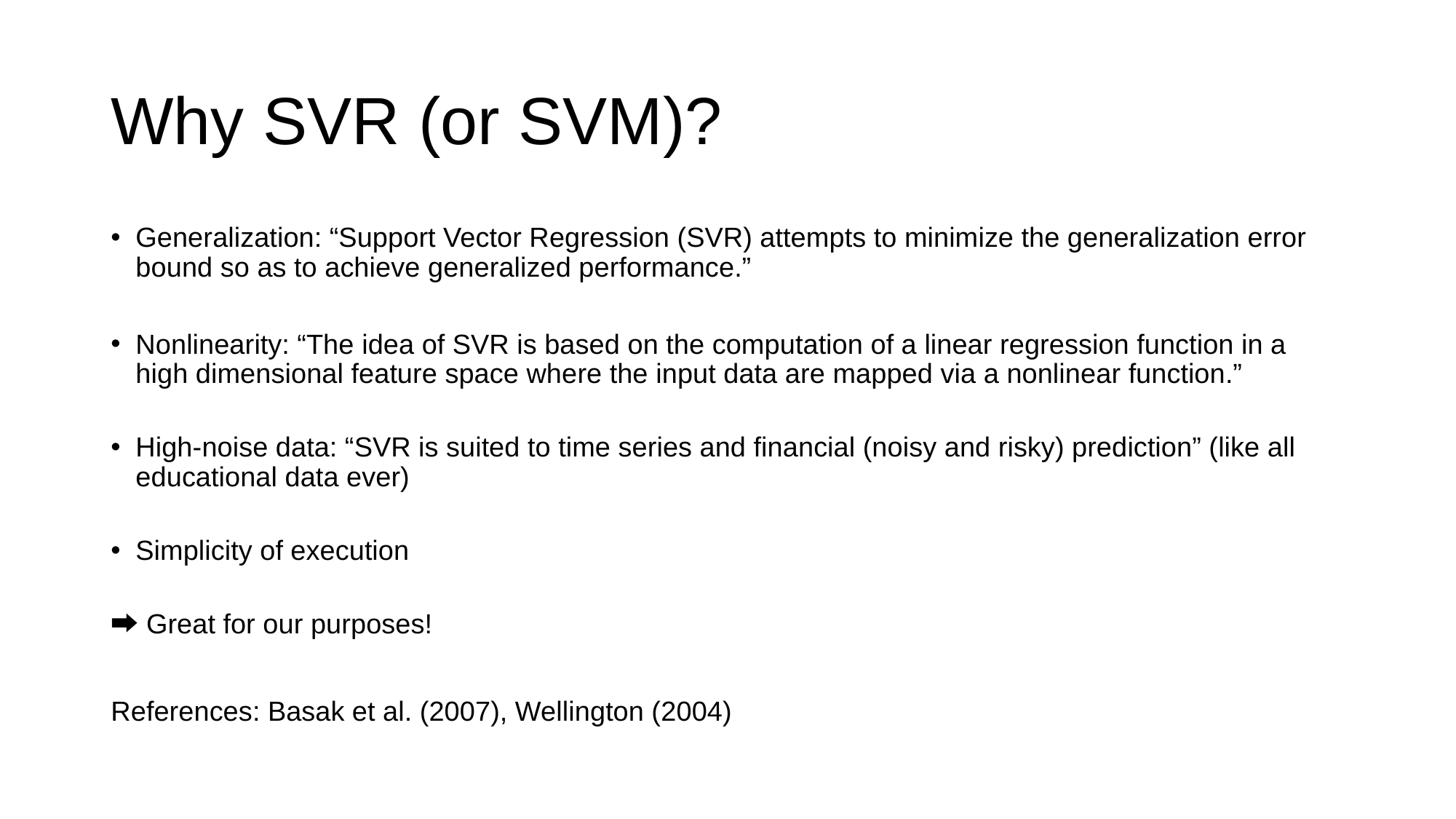

# Why SVR (or SVM)?
Generalization: “Support Vector Regression (SVR) attempts to minimize the generalization error bound so as to achieve generalized performance.”
Nonlinearity: “The idea of SVR is based on the computation of a linear regression function in a high dimensional feature space where the input data are mapped via a nonlinear function.”
High-noise data: “SVR is suited to time series and financial (noisy and risky) prediction” (like all educational data ever)
Simplicity of execution
⮕ Great for our purposes!

References: Basak et al. (2007), Wellington (2004)